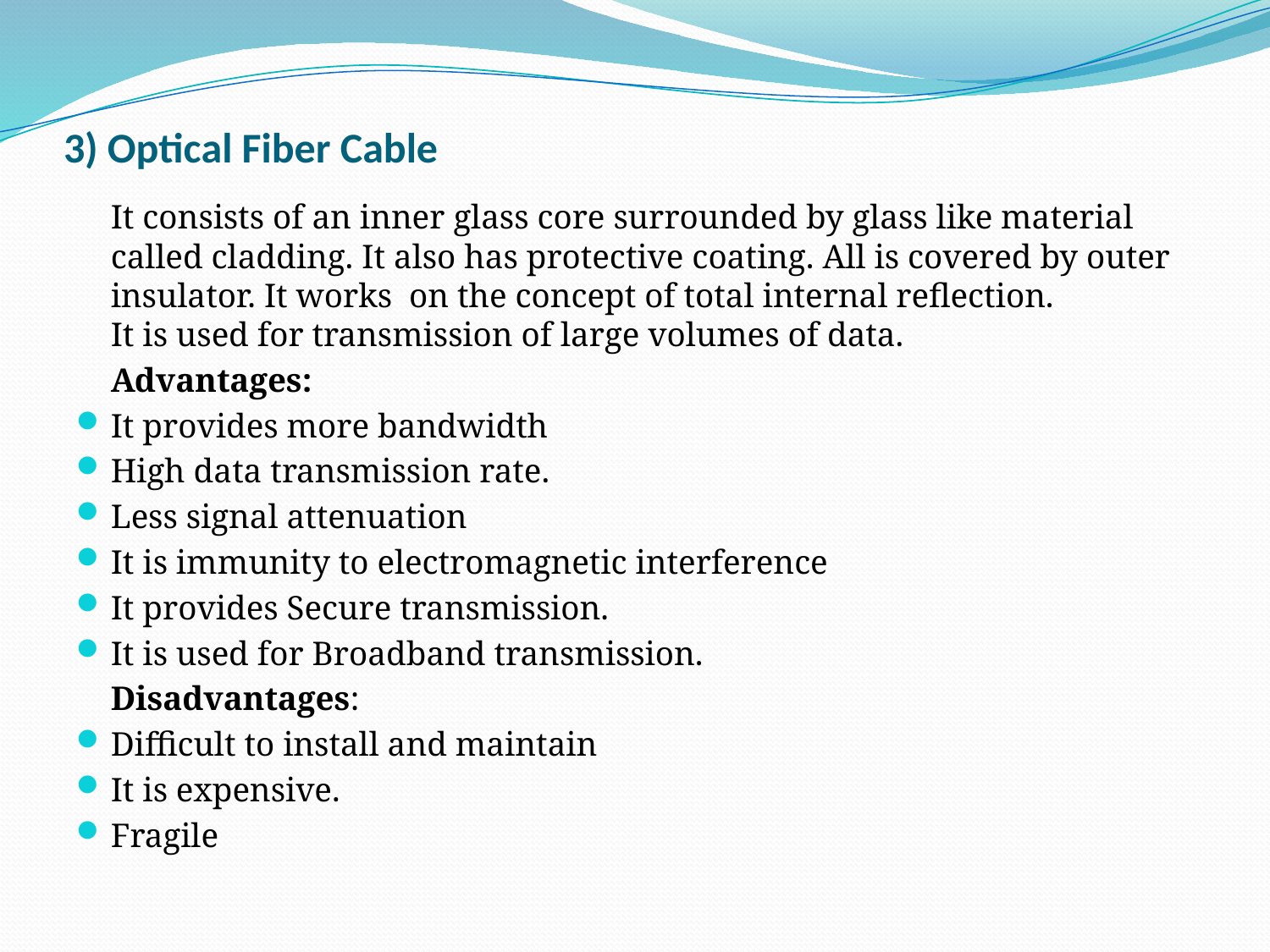

# 3) Optical Fiber Cable
	It consists of an inner glass core surrounded by glass like material called cladding. It also has protective coating. All is covered by outer insulator. It works  on the concept of total internal reflection.
It is used for transmission of large volumes of data.
	Advantages:
It provides more bandwidth
High data transmission rate.
Less signal attenuation
It is immunity to electromagnetic interference
It provides Secure transmission.
It is used for Broadband transmission.
	Disadvantages:
Difficult to install and maintain
It is expensive.
Fragile